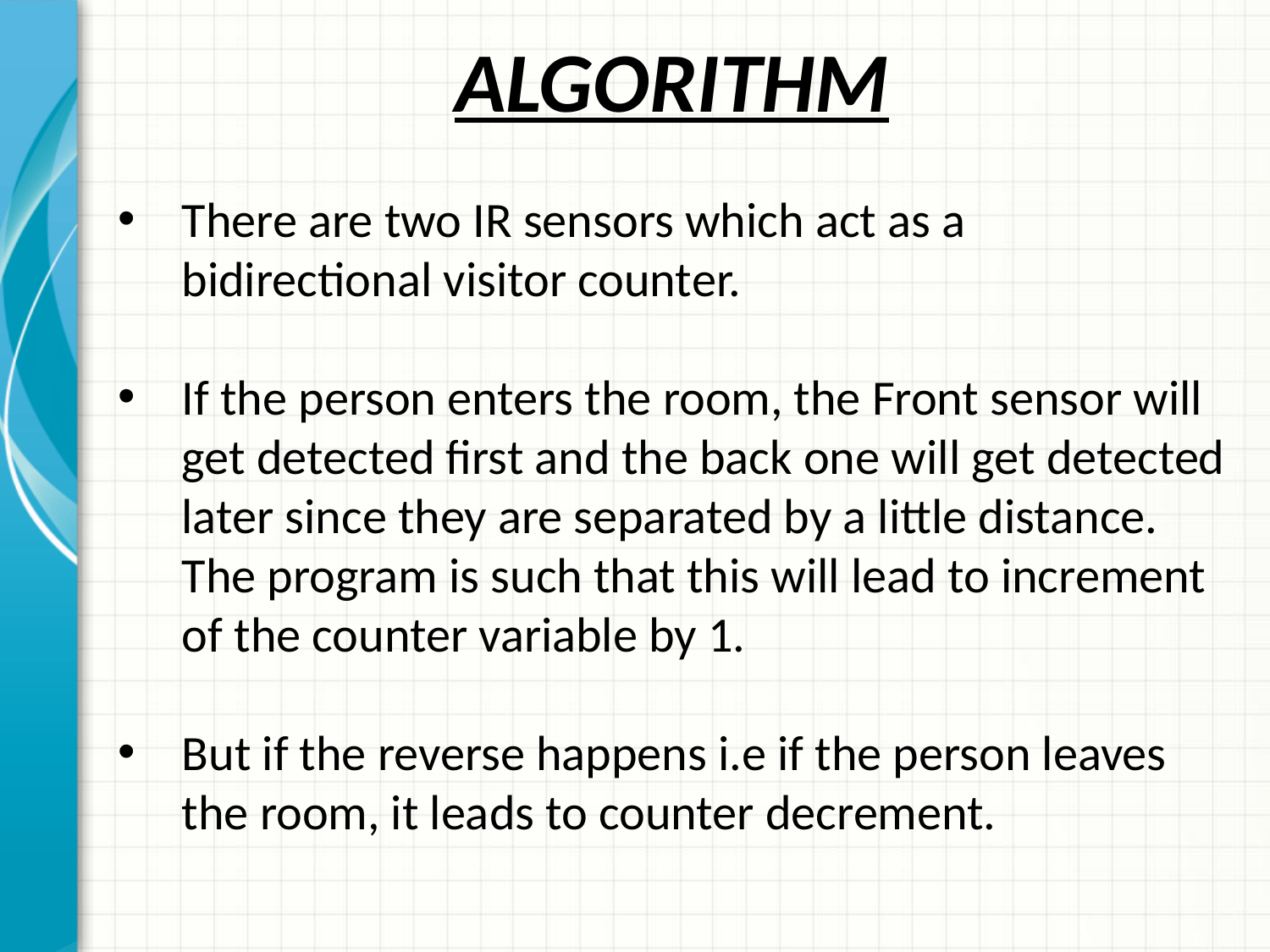

ALGORITHM

There are two IR sensors which act as a bidirectional visitor counter.

If the person enters the room, the Front sensor will get detected first and the back one will get detected later since they are separated by a little distance. The program is such that this will lead to increment of the counter variable by 1.

But if the reverse happens i.e if the person leaves the room, it leads to counter decrement.